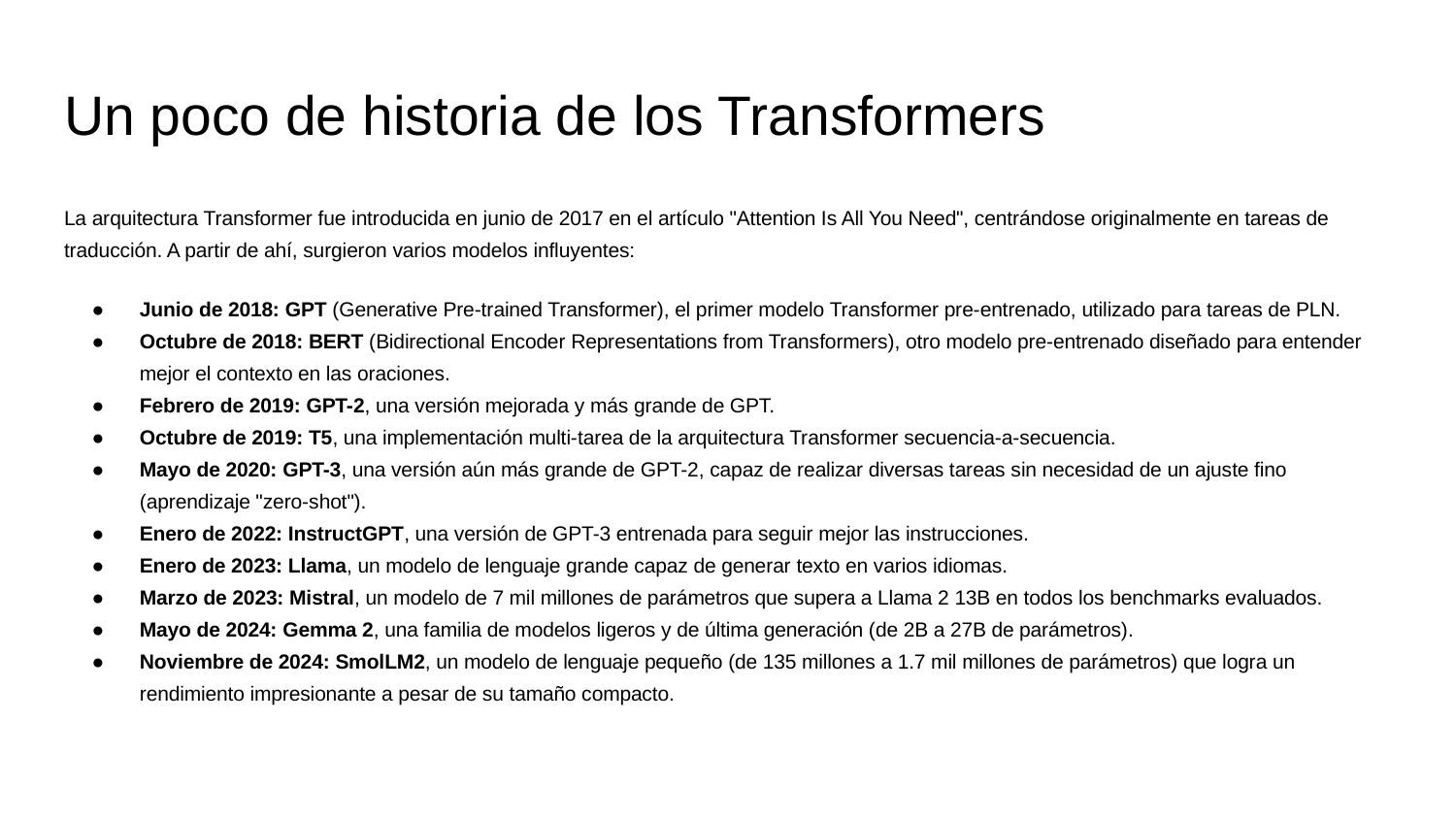

# Un poco de historia de los Transformers
La arquitectura Transformer fue introducida en junio de 2017 en el artículo "Attention Is All You Need", centrándose originalmente en tareas de traducción. A partir de ahí, surgieron varios modelos influyentes:
Junio de 2018: GPT (Generative Pre-trained Transformer), el primer modelo Transformer pre-entrenado, utilizado para tareas de PLN.
Octubre de 2018: BERT (Bidirectional Encoder Representations from Transformers), otro modelo pre-entrenado diseñado para entender mejor el contexto en las oraciones.
Febrero de 2019: GPT-2, una versión mejorada y más grande de GPT.
Octubre de 2019: T5, una implementación multi-tarea de la arquitectura Transformer secuencia-a-secuencia.
Mayo de 2020: GPT-3, una versión aún más grande de GPT-2, capaz de realizar diversas tareas sin necesidad de un ajuste fino (aprendizaje "zero-shot").
Enero de 2022: InstructGPT, una versión de GPT-3 entrenada para seguir mejor las instrucciones.
Enero de 2023: Llama, un modelo de lenguaje grande capaz de generar texto en varios idiomas.
Marzo de 2023: Mistral, un modelo de 7 mil millones de parámetros que supera a Llama 2 13B en todos los benchmarks evaluados.
Mayo de 2024: Gemma 2, una familia de modelos ligeros y de última generación (de 2B a 27B de parámetros).
Noviembre de 2024: SmolLM2, un modelo de lenguaje pequeño (de 135 millones a 1.7 mil millones de parámetros) que logra un rendimiento impresionante a pesar de su tamaño compacto.